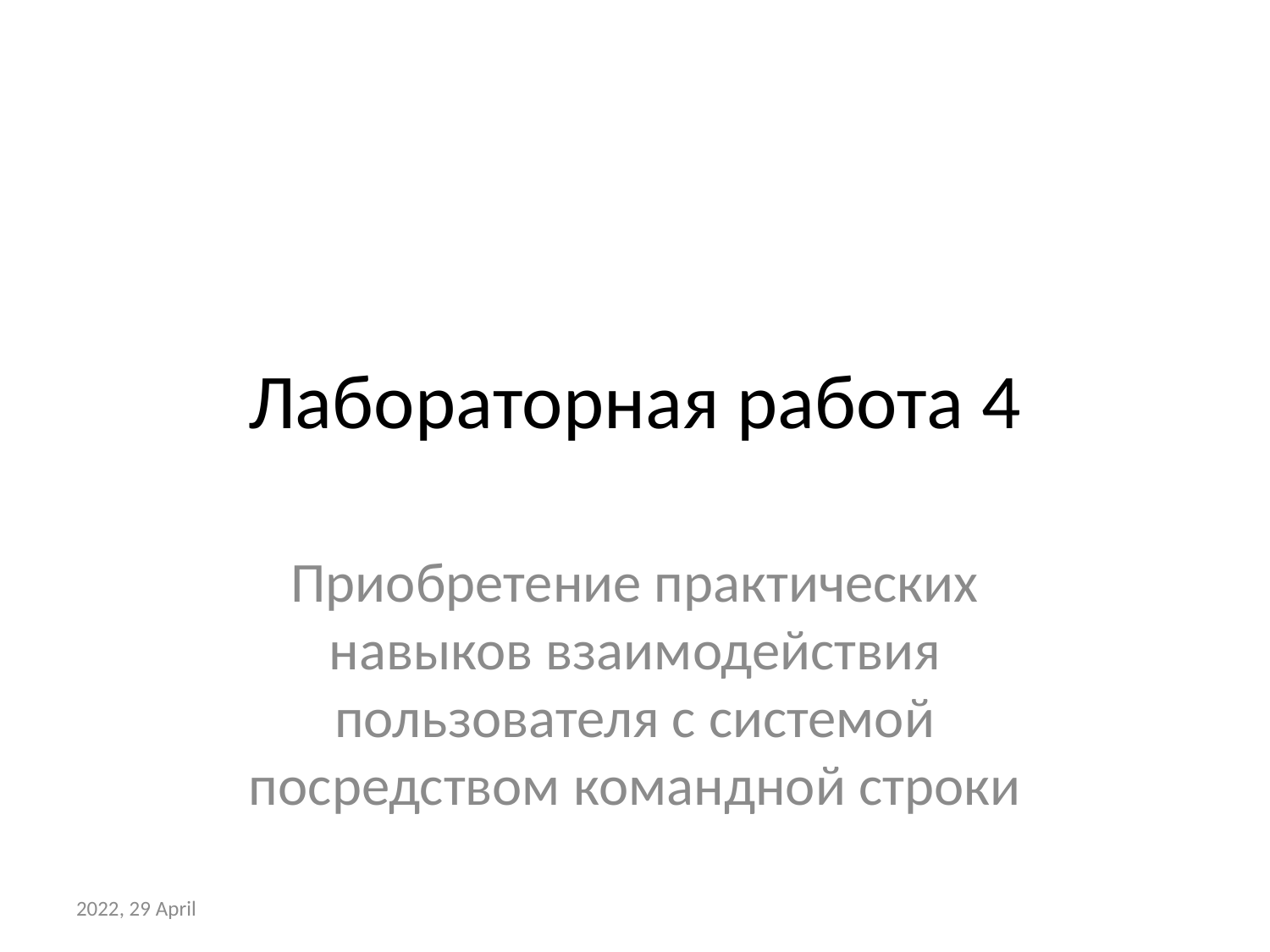

# Лабораторная работа 4
Приобретение практических навыков взаимодействия пользователя с системой посредством командной строки
2022, 29 April